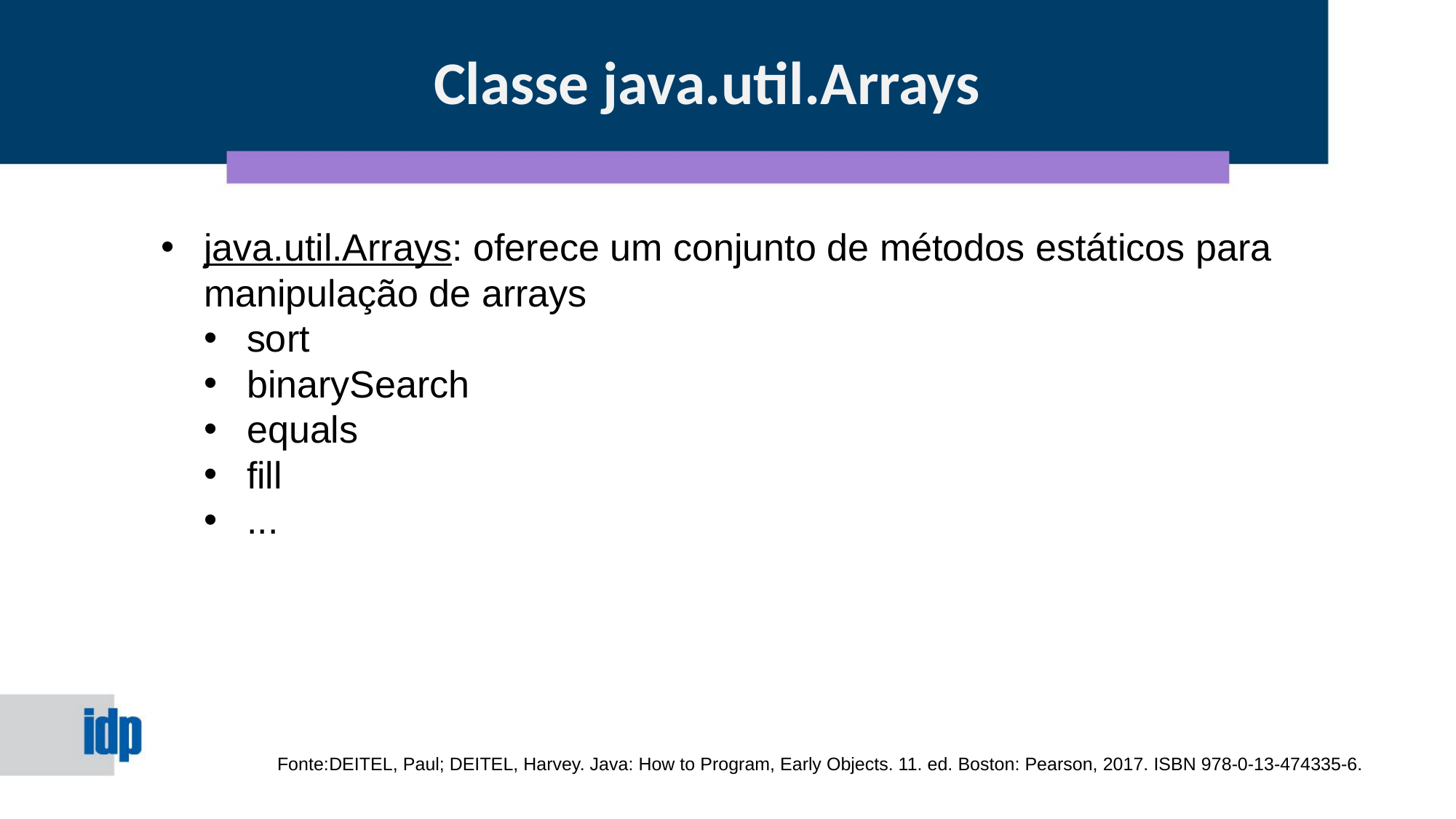

Classe java.util.Arrays
java.util.Arrays: oferece um conjunto de métodos estáticos para manipulação de arrays
sort
binarySearch
equals
fill
...

Fonte:DEITEL, Paul; DEITEL, Harvey. Java: How to Program, Early Objects. 11. ed. Boston: Pearson, 2017. ISBN 978-0-13-474335-6.